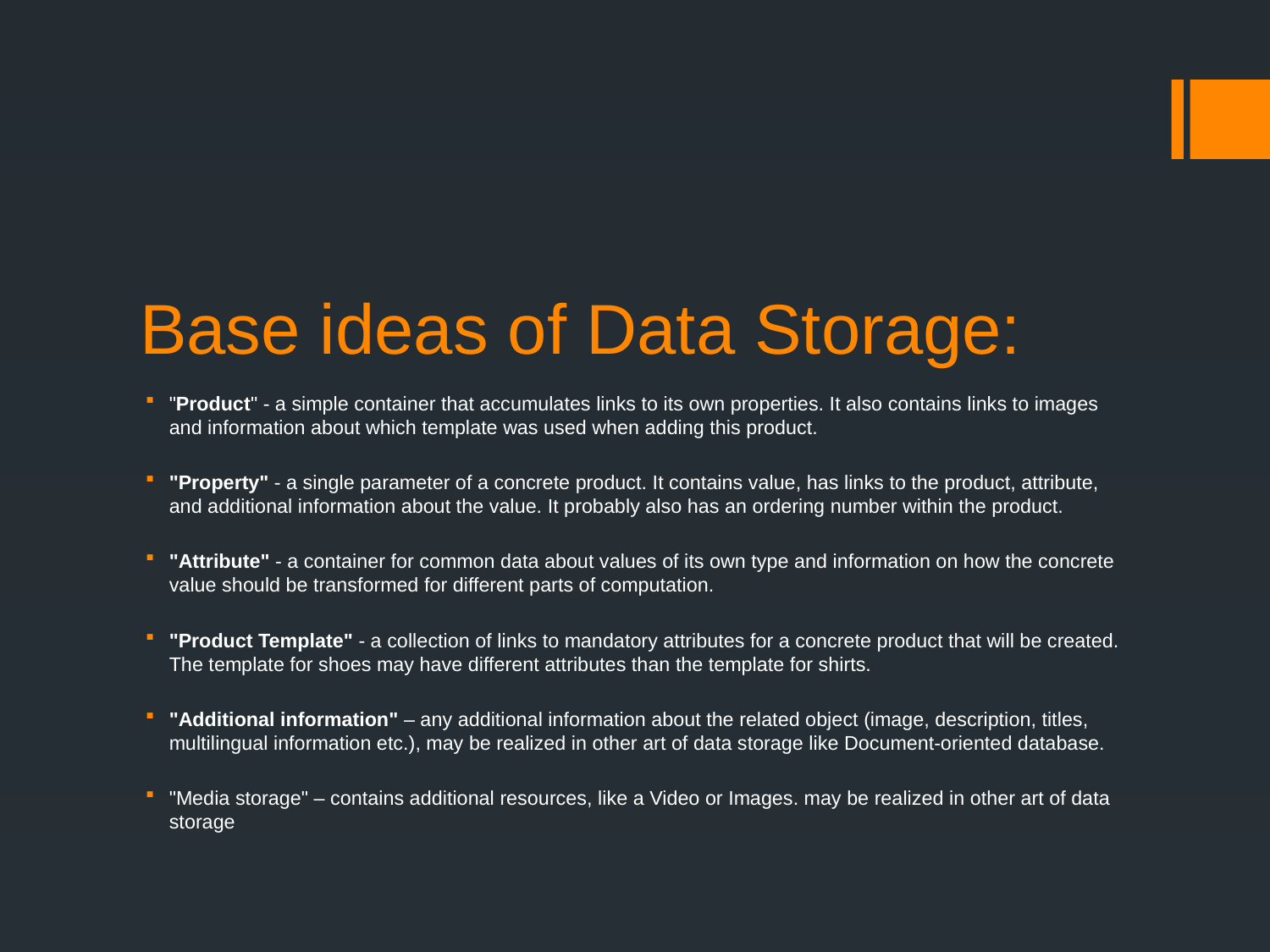

# Base ideas of Data Storage:
"Product" - a simple container that accumulates links to its own properties. It also contains links to images and information about which template was used when adding this product.

"Property" - a single parameter of a concrete product. It contains value, has links to the product, attribute, and additional information about the value. It probably also has an ordering number within the product.

"Attribute" - a container for common data about values of its own type and information on how the concrete value should be transformed for different parts of computation.

"Product Template" - a collection of links to mandatory attributes for a concrete product that will be created. The template for shoes may have different attributes than the template for shirts.

"Additional information" – any additional information about the related object (image, description, titles, multilingual information etc.), may be realized in other art of data storage like Document-oriented database.

"Media storage" – contains additional resources, like a Video or Images. may be realized in other art of data storage